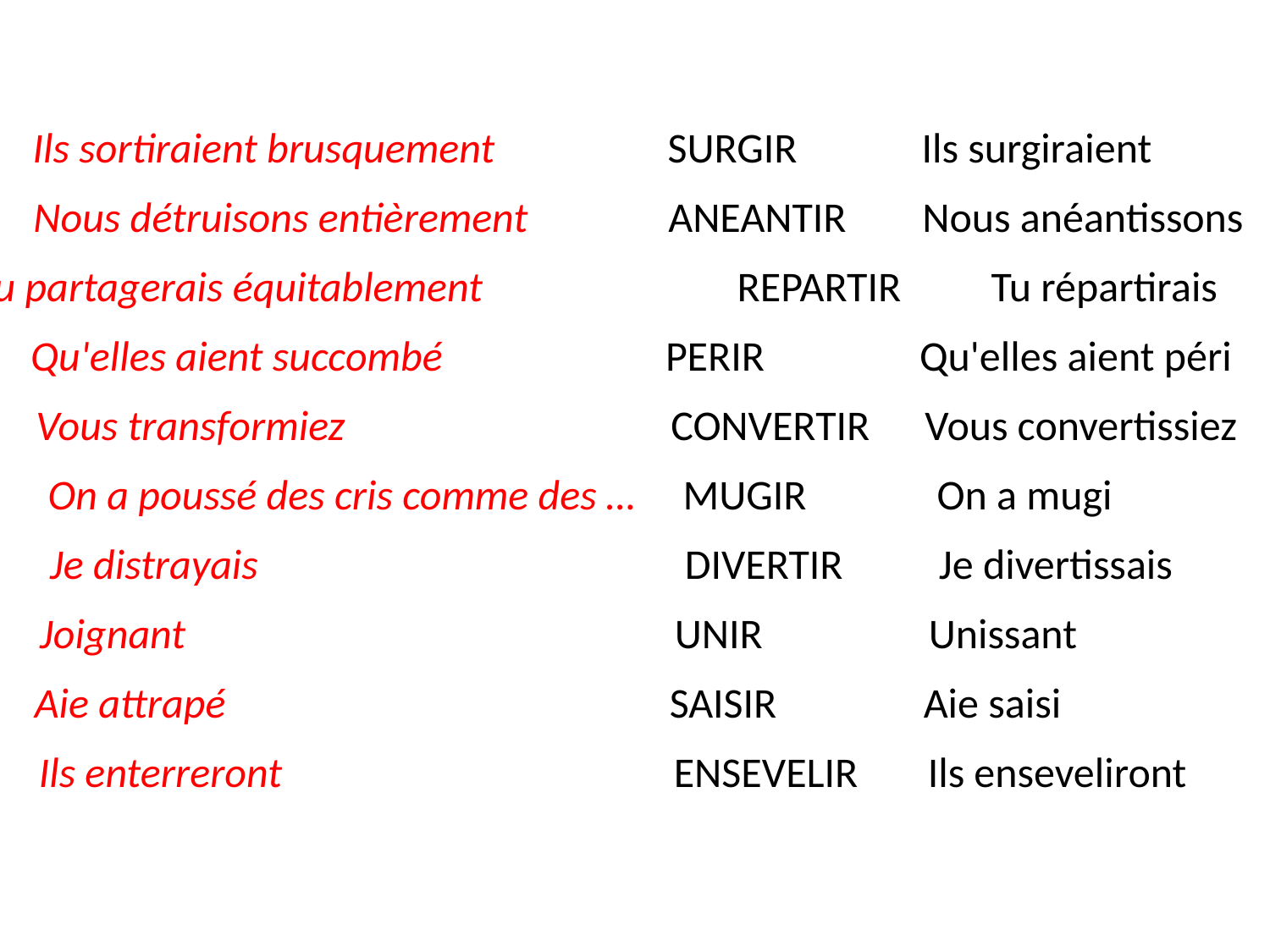

Ils sortiraient brusquement		SURGIR	Ils surgiraient
Nous détruisons entièrement		ANEANTIR	Nous anéantissons
Tu partagerais équitablement		REPARTIR	Tu répartirais
Qu'elles aient succombé		PERIR		Qu'elles aient péri
Vous transformiez			CONVERTIR	Vous convertissiez
On a poussé des cris comme des …	MUGIR		On a mugi
Je distrayais				DIVERTIR	Je divertissais
Joignant				UNIR		Unissant
Aie attrapé				SAISIR		Aie saisi
Ils enterreront				ENSEVELIR	Ils enseveliront